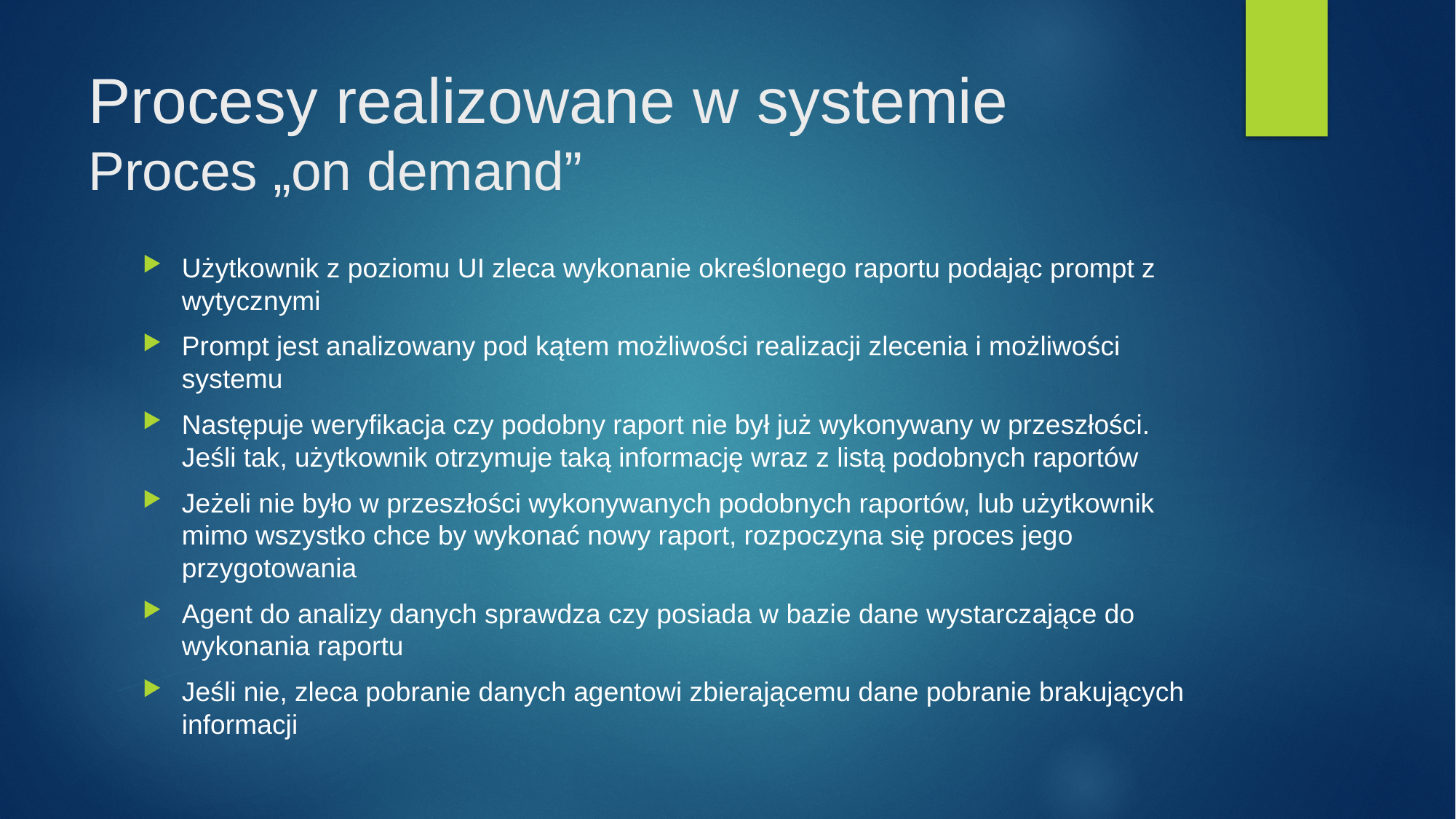

# Procesy realizowane w systemie Proces „on demand”
Użytkownik z poziomu UI zleca wykonanie określonego raportu podając prompt z wytycznymi
Prompt jest analizowany pod kątem możliwości realizacji zlecenia i możliwości systemu
Następuje weryfikacja czy podobny raport nie był już wykonywany w przeszłości. Jeśli tak, użytkownik otrzymuje taką informację wraz z listą podobnych raportów
Jeżeli nie było w przeszłości wykonywanych podobnych raportów, lub użytkownik mimo wszystko chce by wykonać nowy raport, rozpoczyna się proces jego przygotowania
Agent do analizy danych sprawdza czy posiada w bazie dane wystarczające do wykonania raportu
Jeśli nie, zleca pobranie danych agentowi zbierającemu dane pobranie brakujących informacji